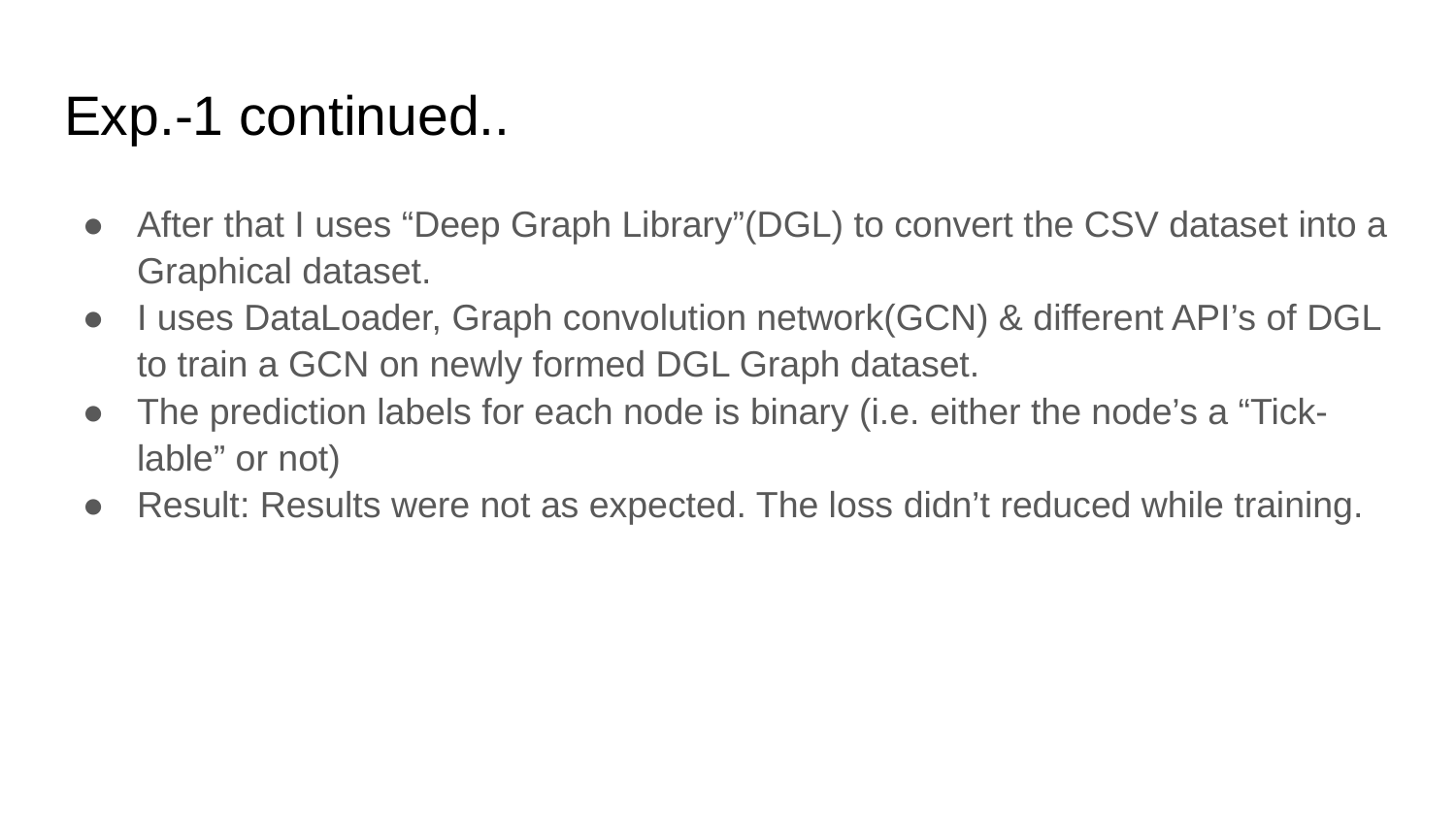

# Exp.-1 continued..
After that I uses “Deep Graph Library”(DGL) to convert the CSV dataset into a Graphical dataset.
I uses DataLoader, Graph convolution network(GCN) & different API’s of DGL to train a GCN on newly formed DGL Graph dataset.
The prediction labels for each node is binary (i.e. either the node’s a “Tick-lable” or not)
Result: Results were not as expected. The loss didn’t reduced while training.